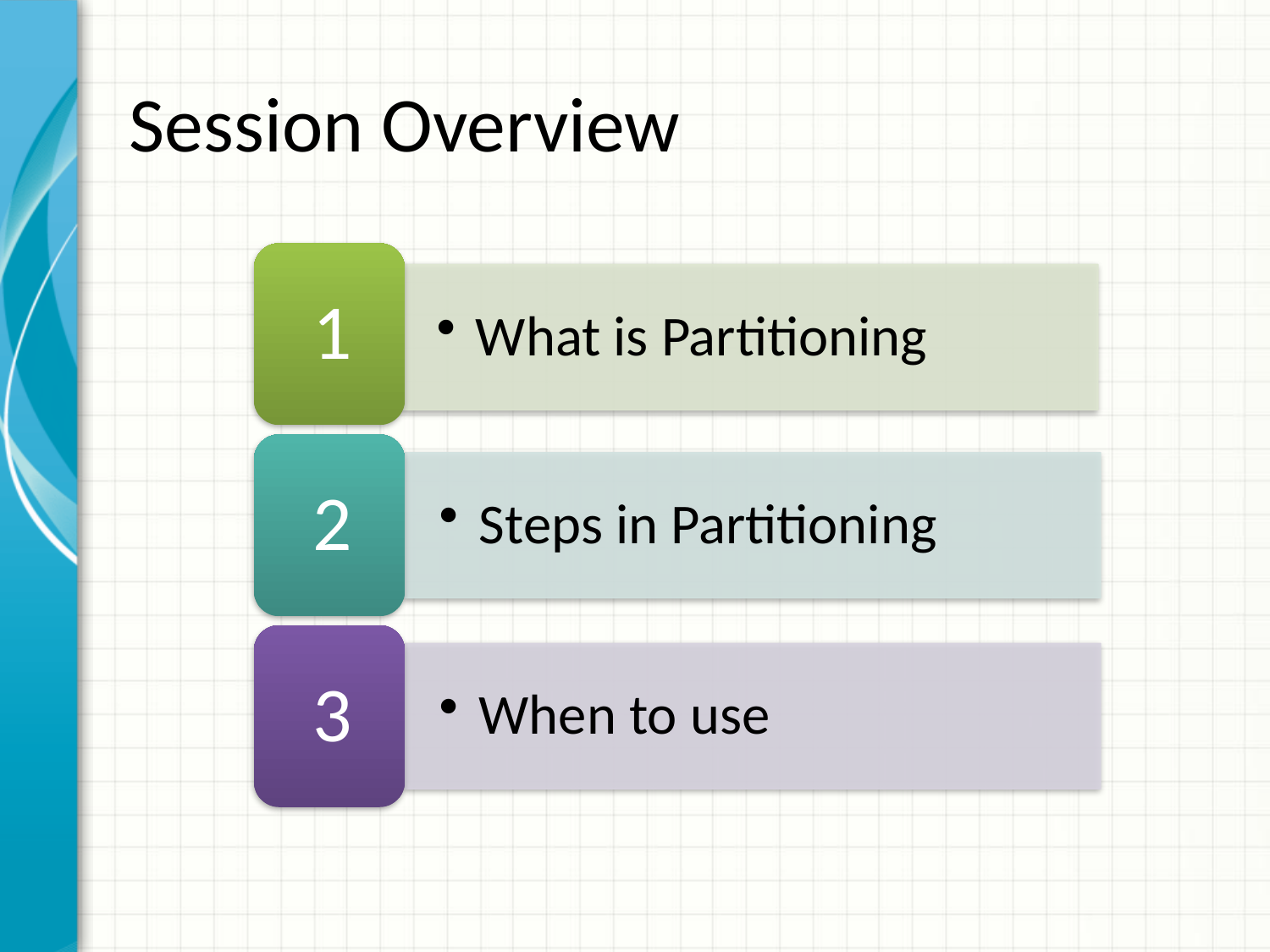

# Session Overview
What is Partitioning
1
Steps in Partitioning
2
When to use
3